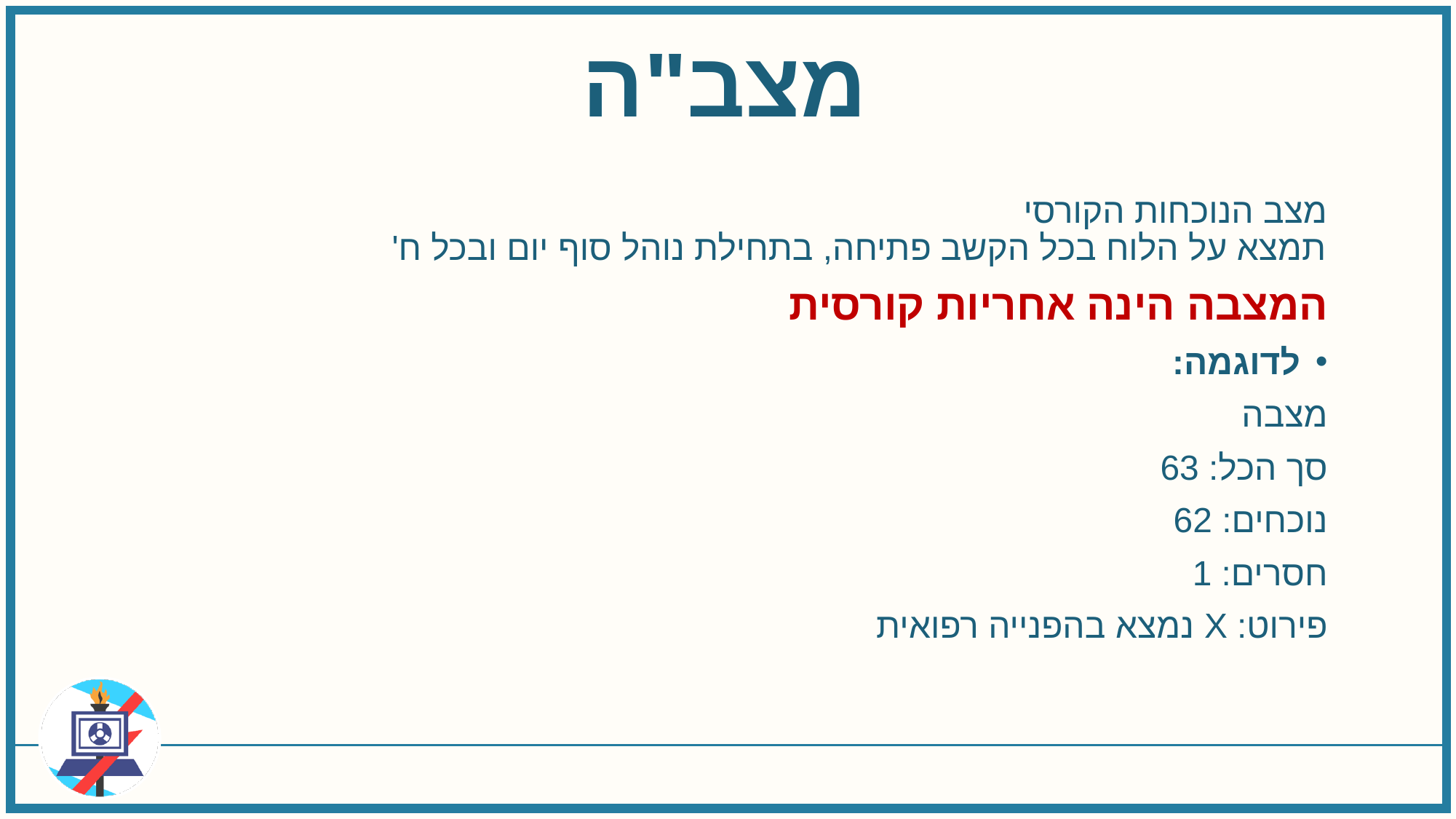

מצב"ה
מצב הנוכחות הקורסי
תמצא על הלוח בכל הקשב פתיחה, בתחילת נוהל סוף יום ובכל ח'
המצבה הינה אחריות קורסית
לדוגמה:
מצבה
סך הכל: 63
נוכחים: 62
חסרים: 1
פירוט: X נמצא בהפנייה רפואית